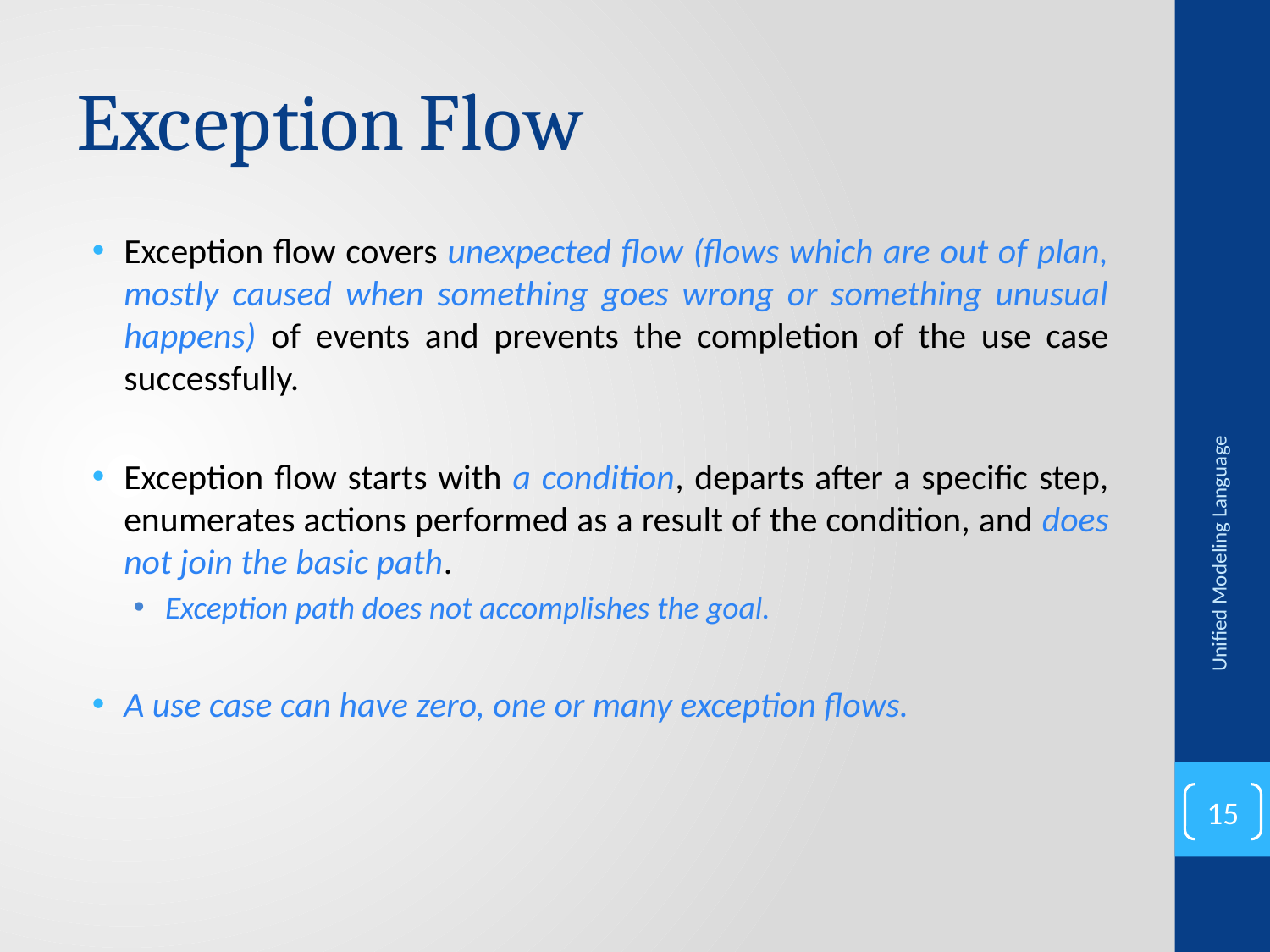

# Exception Flow
Exception flow covers unexpected flow (flows which are out of plan, mostly caused when something goes wrong or something unusual happens) of events and prevents the completion of the use case successfully.

Exception flow starts with a condition, departs after a specific step, enumerates actions performed as a result of the condition, and does not join the basic path.
Exception path does not accomplishes the goal.

A use case can have zero, one or many exception flows.
Unified Modeling Language
15